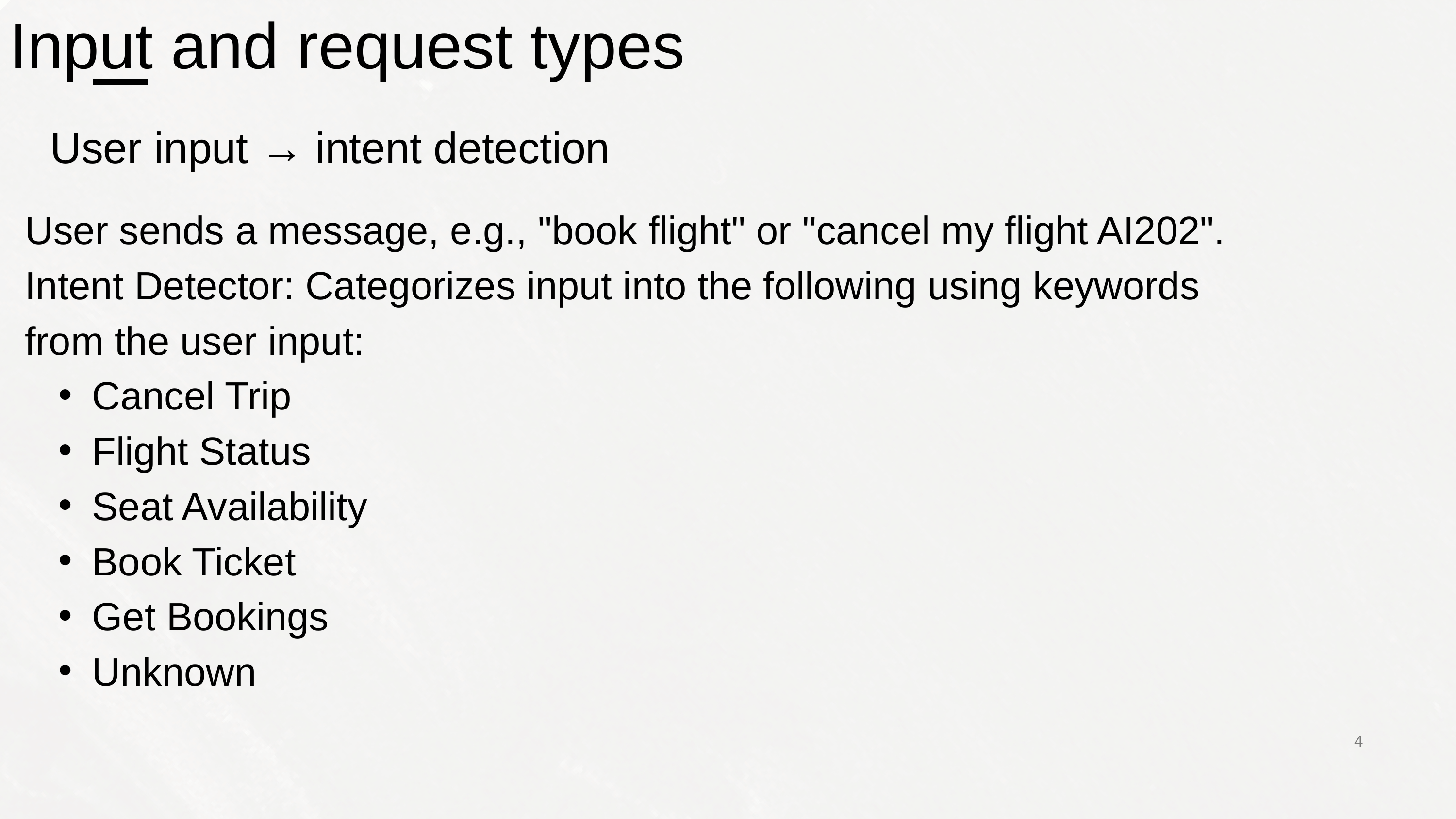

Input and request types

User input → intent detection
User sends a message, e.g., "book flight" or "cancel my flight AI202".
Intent Detector: Categorizes input into the following using keywords
from the user input:
Cancel Trip
Flight Status
Seat Availability
Book Ticket
Get Bookings
Unknown
4